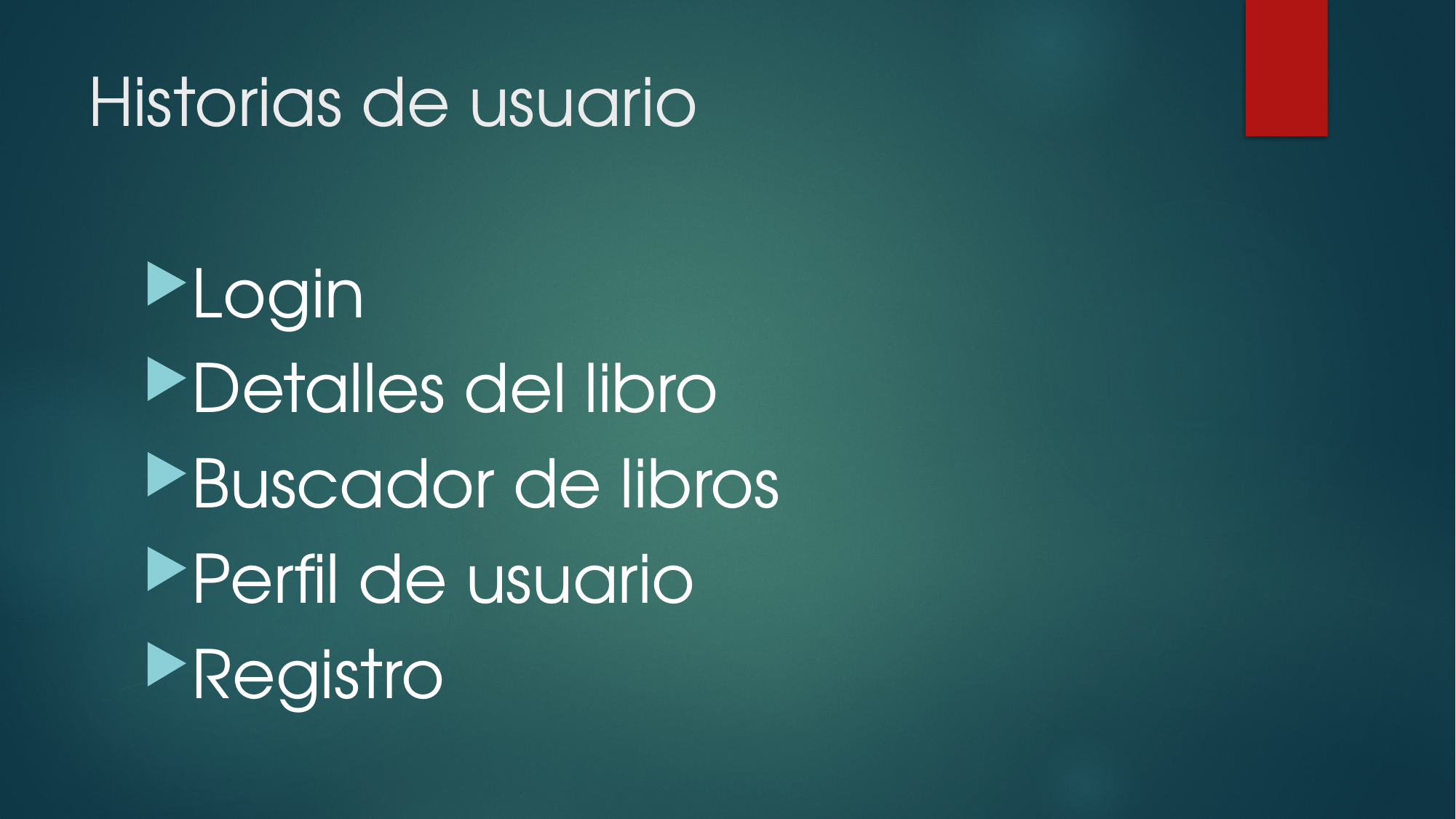

# Historias de usuario
Login
Detalles del libro
Buscador de libros
Perfil de usuario
Registro